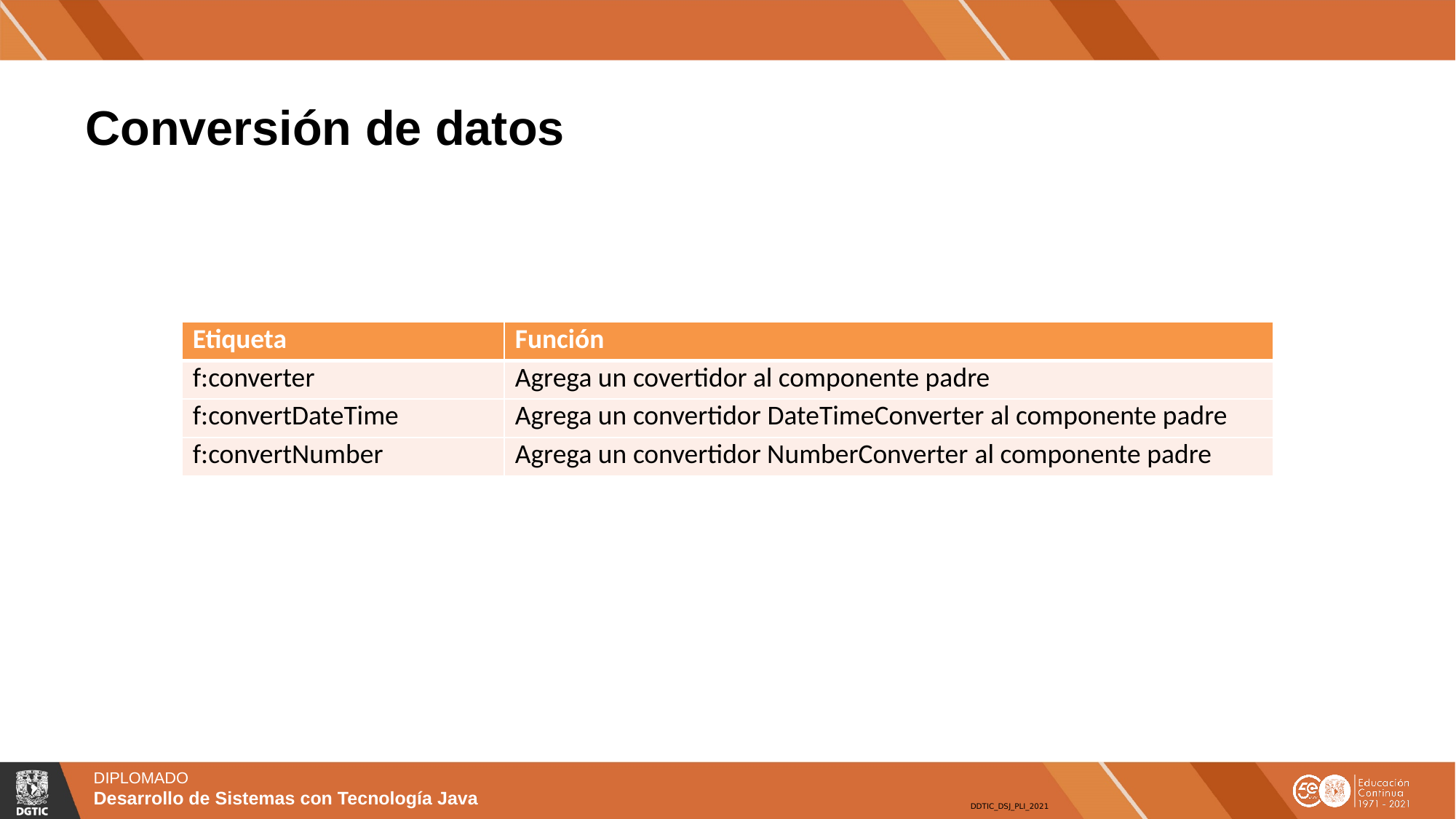

# Conversión de datos
| Etiqueta | Función |
| --- | --- |
| f:converter | Agrega un covertidor al componente padre |
| f:convertDateTime | Agrega un convertidor DateTimeConverter al componente padre |
| f:convertNumber | Agrega un convertidor NumberConverter al componente padre |